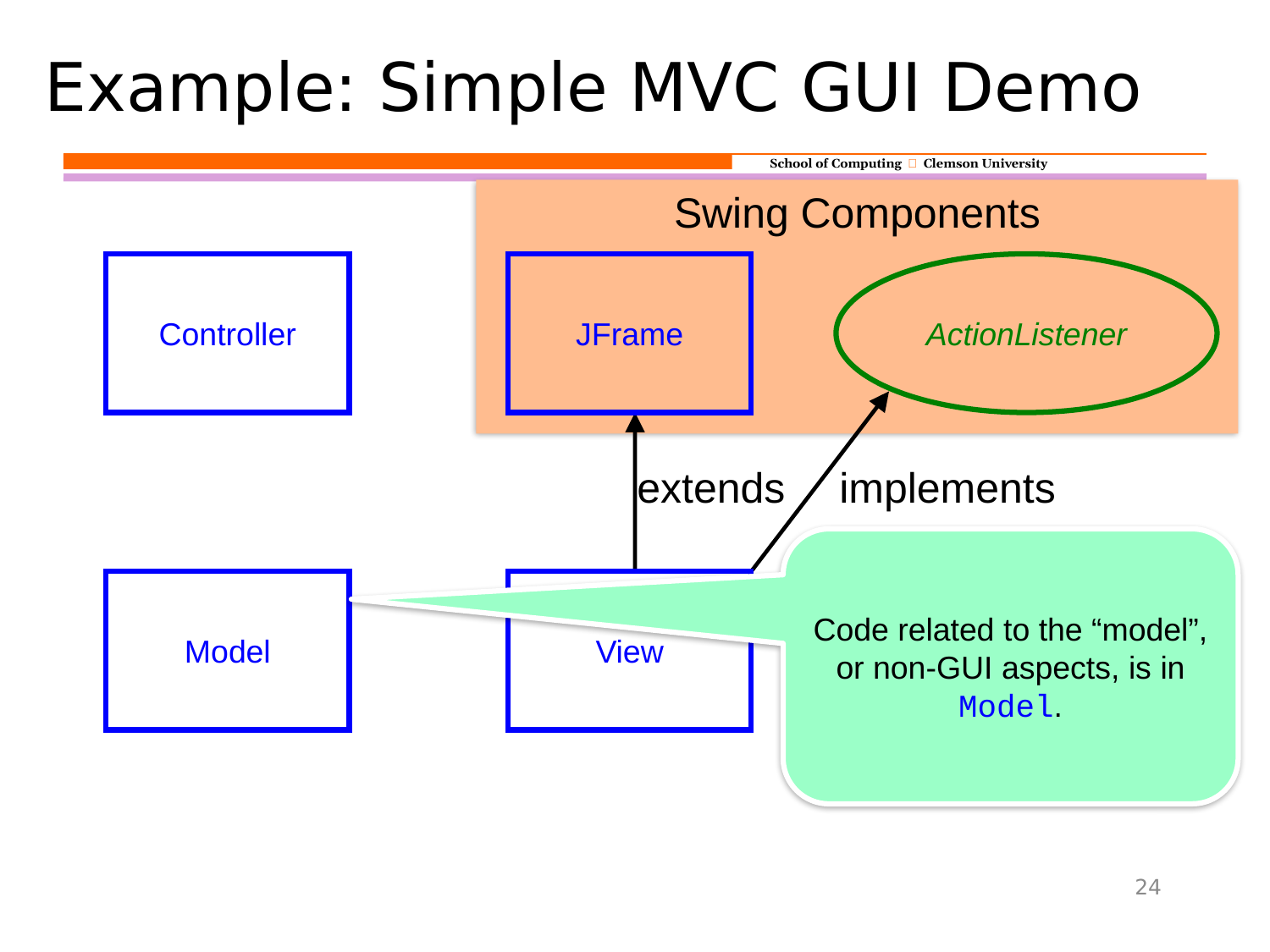

# Example: Simple MVC GUI Demo

Swing Components
Controller
JFrame
ActionListener

extends
implements
Code related to the “model”, or non-GUI aspects, is in Model.
Model
View
24